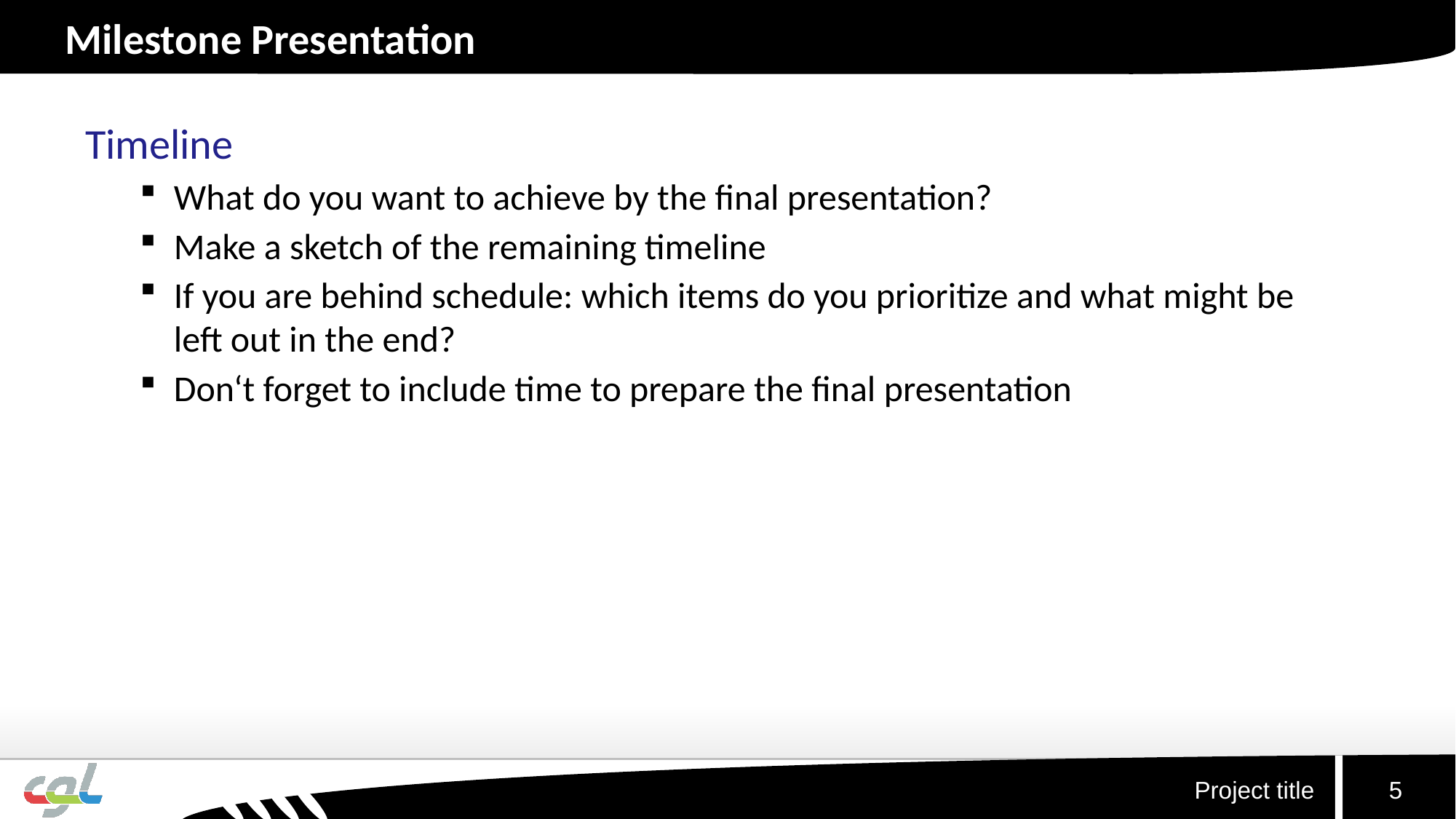

# Milestone Presentation
Timeline
What do you want to achieve by the final presentation?
Make a sketch of the remaining timeline
If you are behind schedule: which items do you prioritize and what might be left out in the end?
Don‘t forget to include time to prepare the final presentation
5

Project title